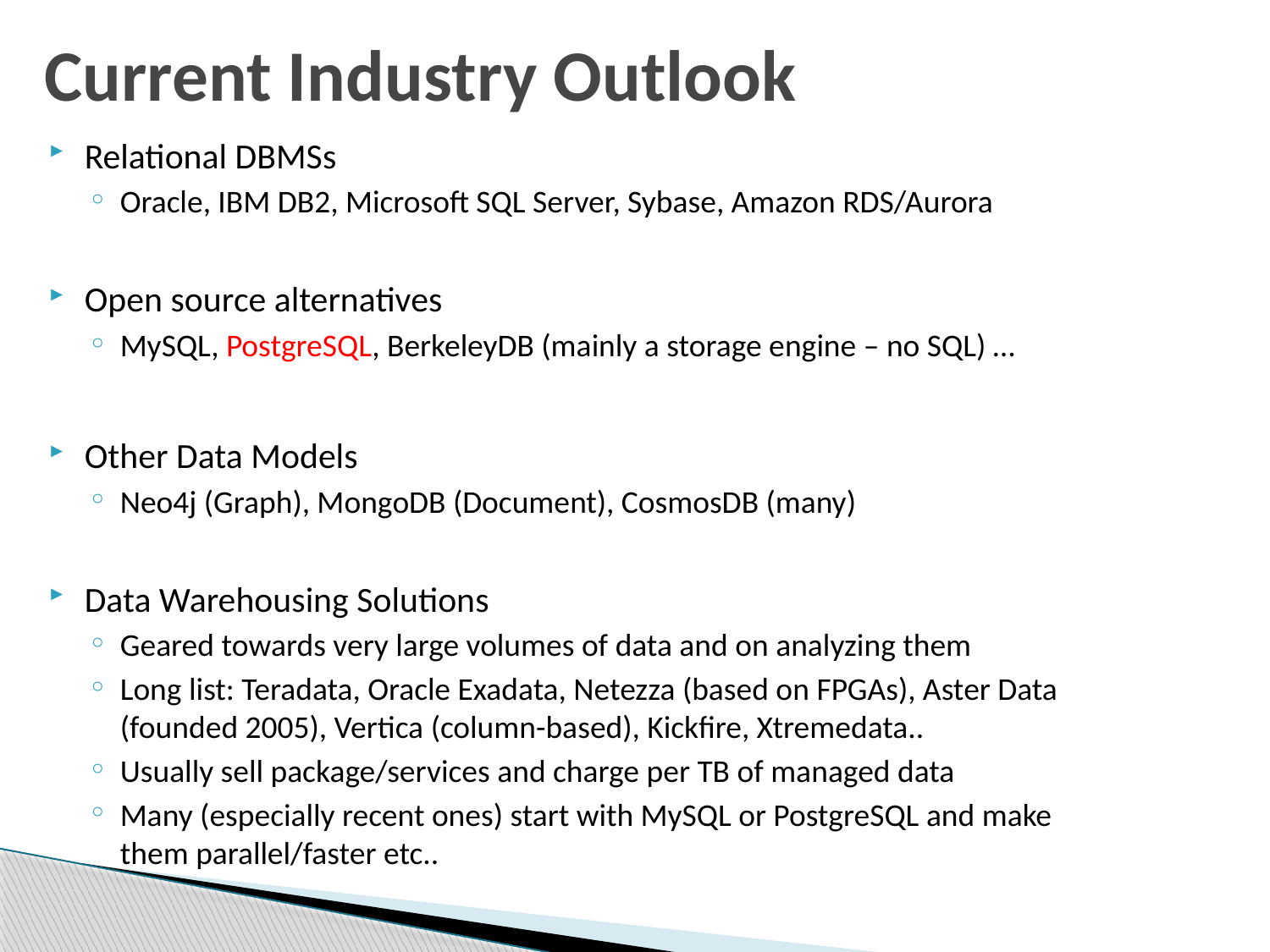

# Current Industry Outlook
Relational DBMSs
Oracle, IBM DB2, Microsoft SQL Server, Sybase, Amazon RDS/Aurora

Open source alternatives
MySQL, PostgreSQL, BerkeleyDB (mainly a storage engine – no SQL) …

Other Data Models
Neo4j (Graph), MongoDB (Document), CosmosDB (many)

Data Warehousing Solutions
Geared towards very large volumes of data and on analyzing them
Long list: Teradata, Oracle Exadata, Netezza (based on FPGAs), Aster Data (founded 2005), Vertica (column-based), Kickfire, Xtremedata..
Usually sell package/services and charge per TB of managed data
Many (especially recent ones) start with MySQL or PostgreSQL and make them parallel/faster etc..